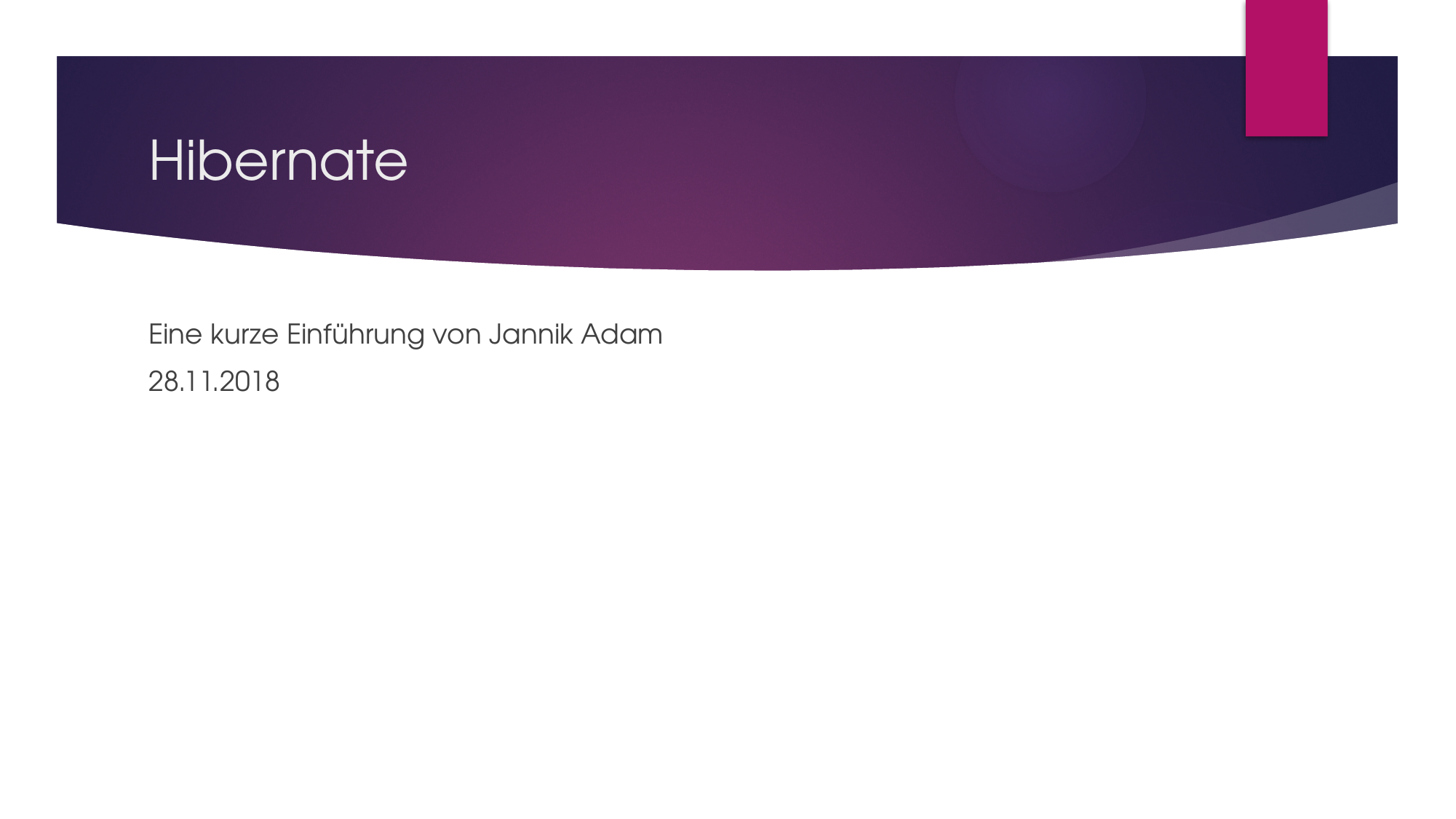

# Hibernate
Eine kurze Einführung von Jannik Adam
28.11.2018